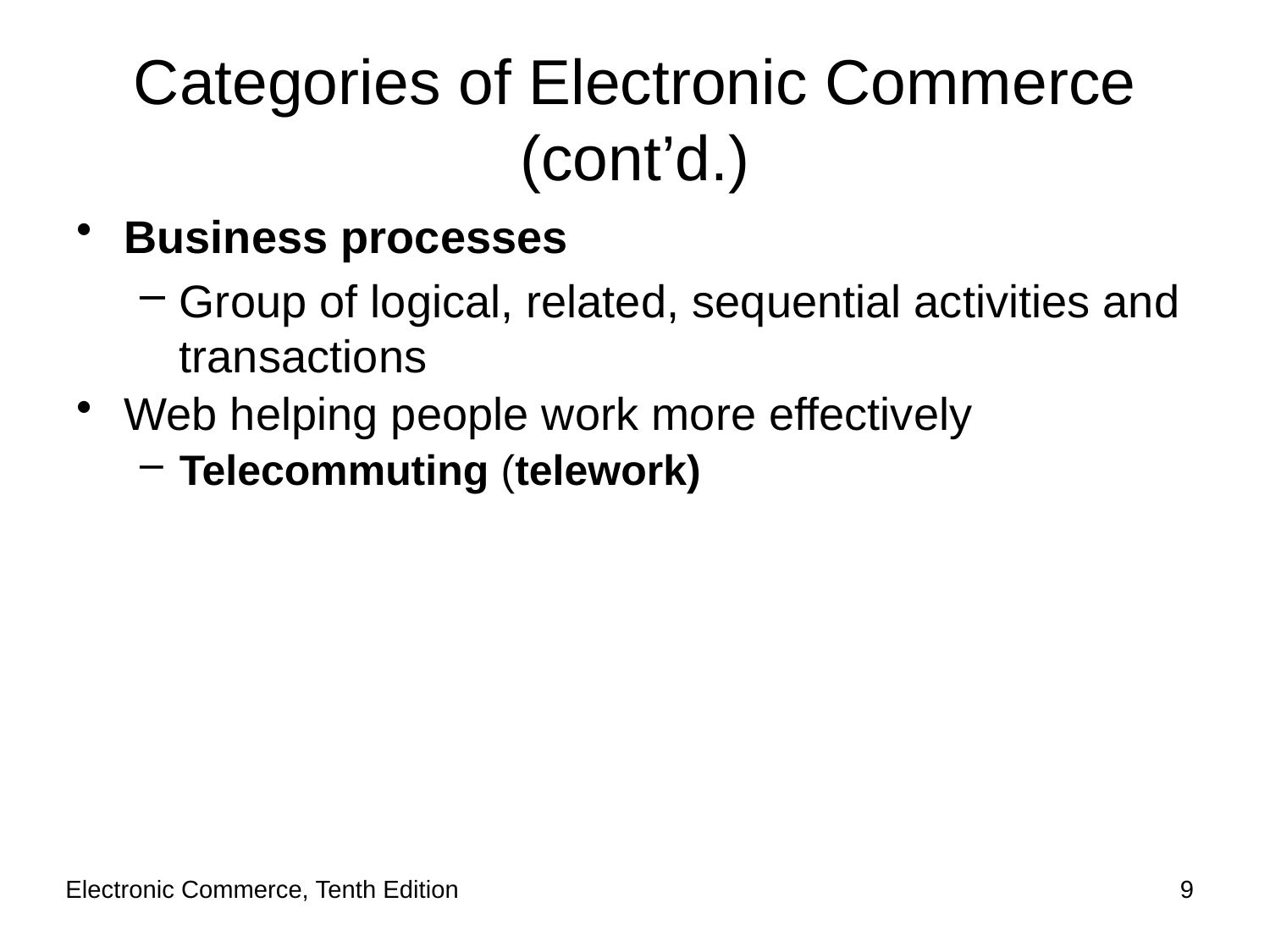

Business processes
Group of logical, related, sequential activities and transactions
Web helping people work more effectively
Telecommuting (telework)

Categories of Electronic Commerce (cont’d.)
Electronic Commerce, Tenth Edition
9